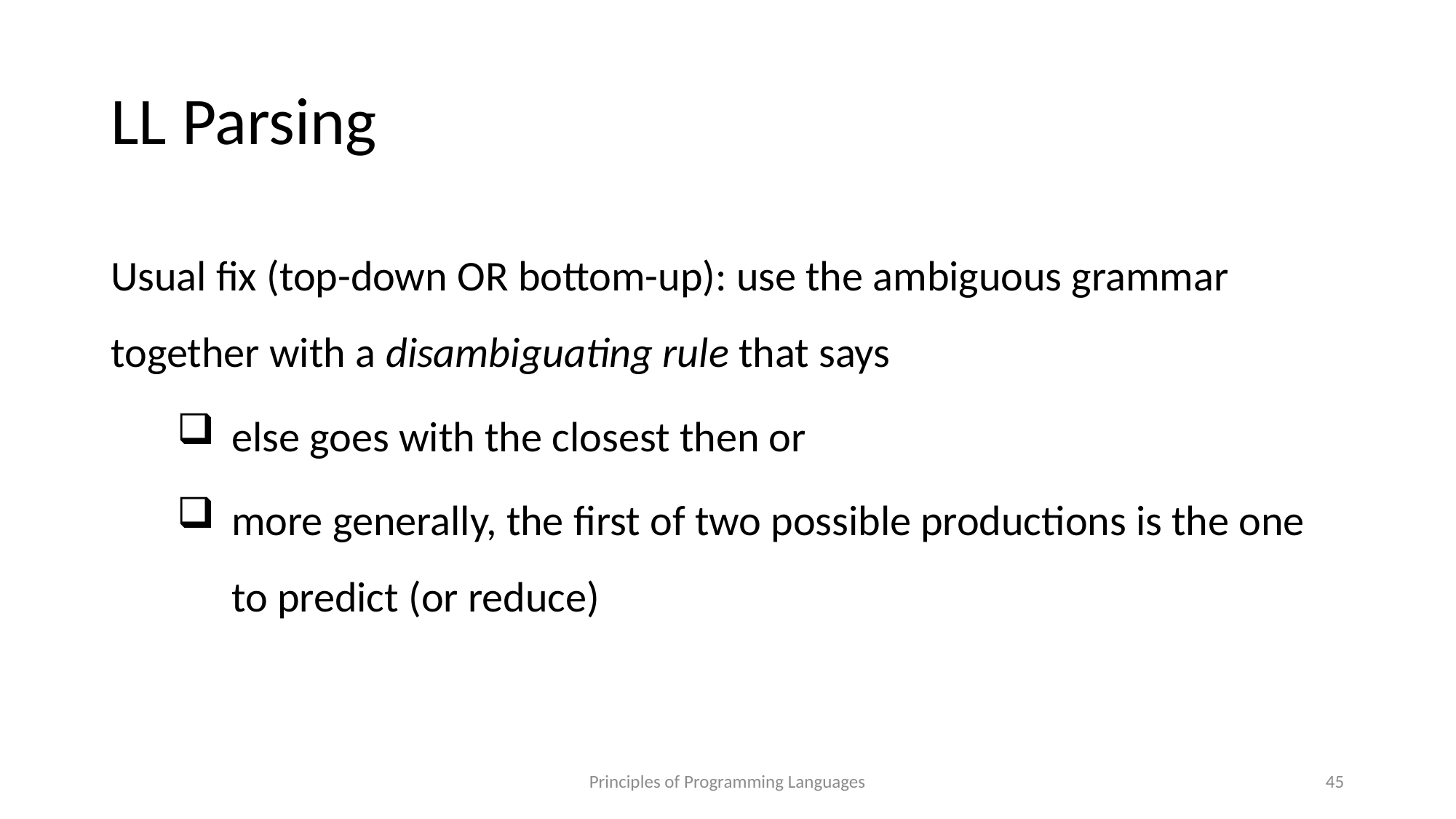

# LL Parsing
Usual fix (top-down OR bottom-up): use the ambiguous grammar together with a disambiguating rule that says
else goes with the closest then or
more generally, the first of two possible productions is the one to predict (or reduce)

Principles of Programming Languages
45